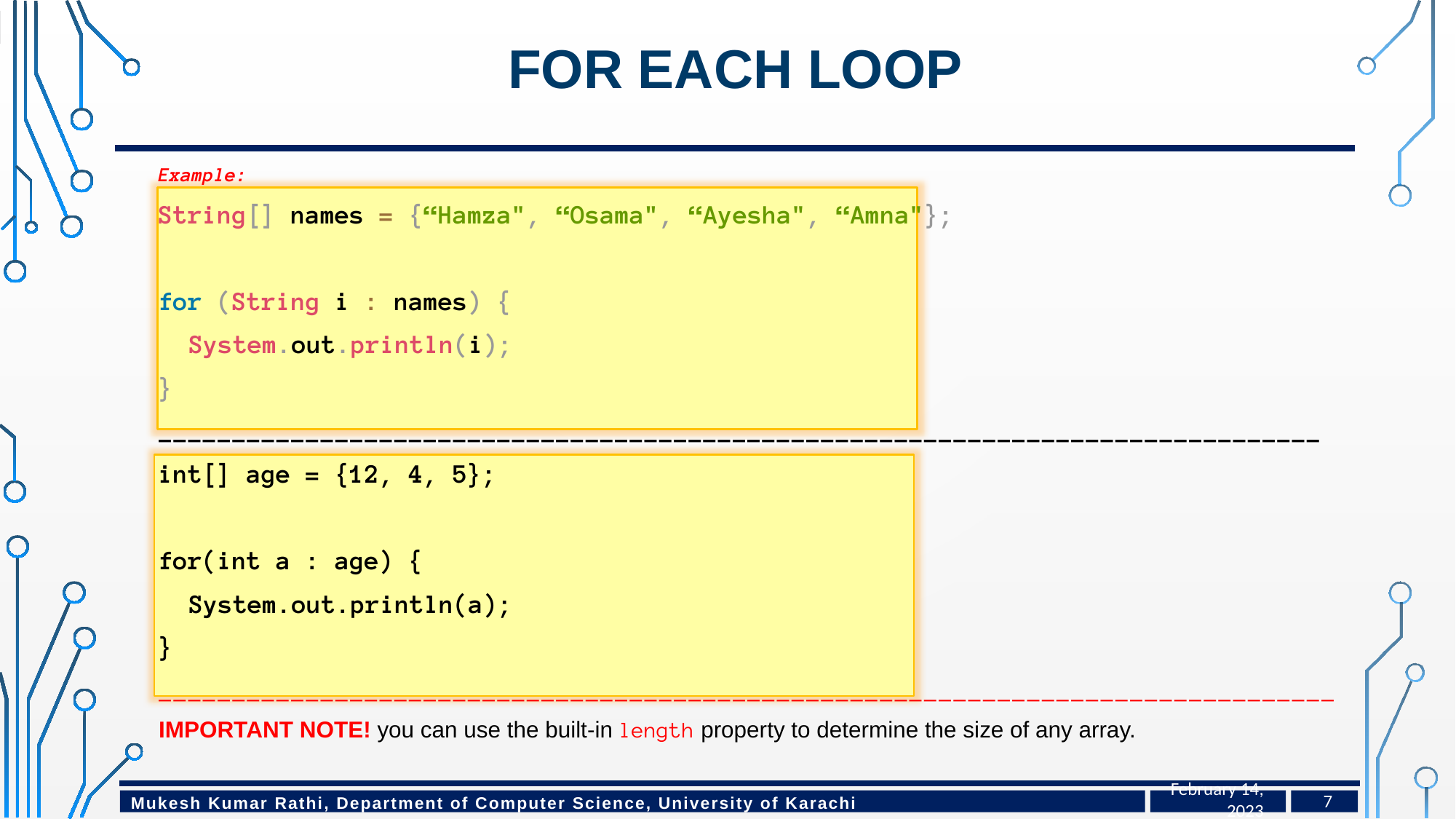

# For each loop

Example:
String[] names = {“Hamza", “Osama", “Ayesha", “Amna"};

for (String i : names) {
	System.out.println(i);
}
_______________________________________________________________________________
int[] age = {12, 4, 5};

for(int a : age) {
	System.out.println(a);
}
________________________________________________________________________________
IMPORTANT NOTE! you can use the built-in length property to determine the size of any array.

February 14, 2023
7